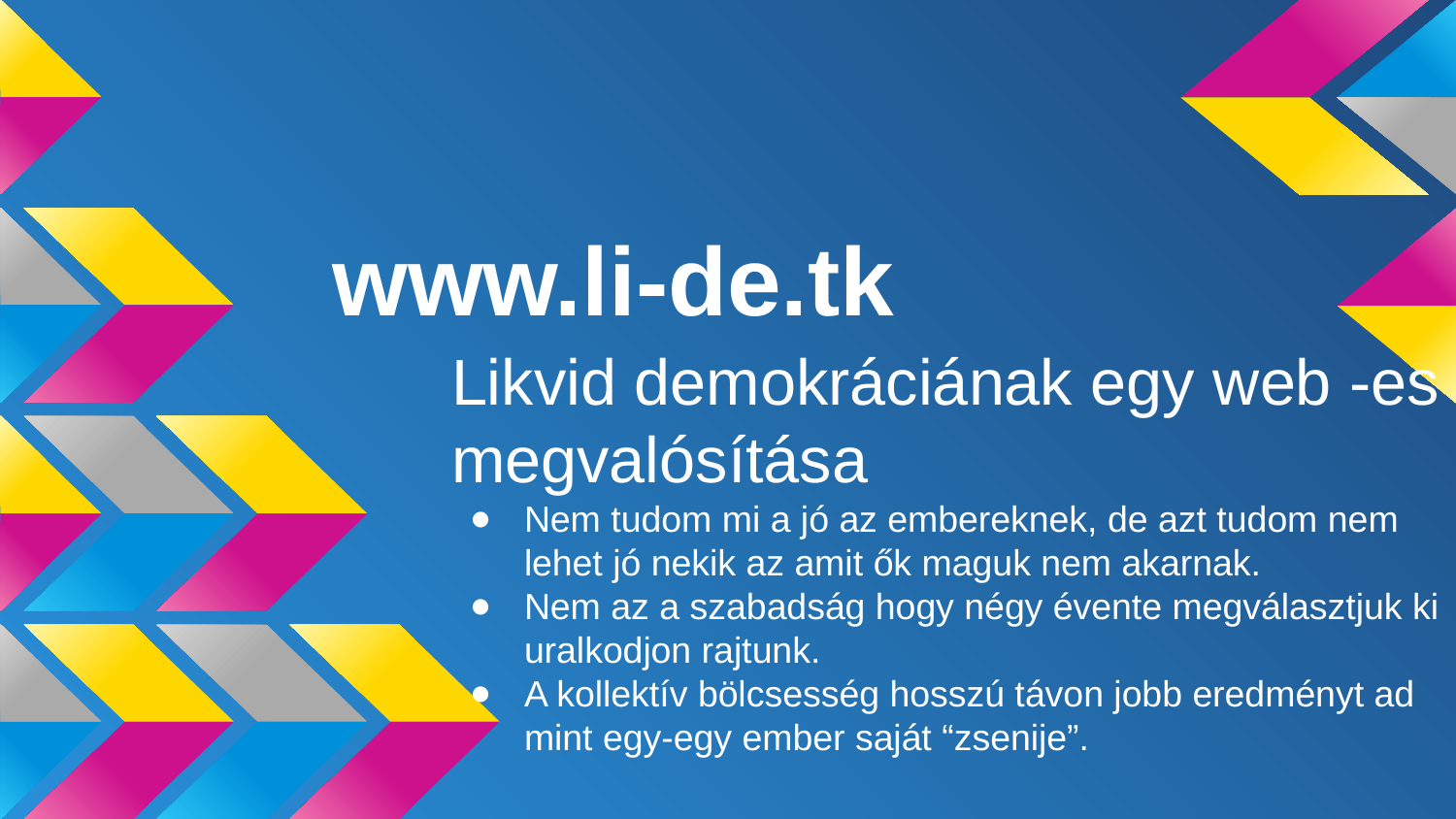

# www.li-de.tk
Likvid demokráciának egy web -es megvalósítása
Nem tudom mi a jó az embereknek, de azt tudom nem lehet jó nekik az amit ők maguk nem akarnak.
Nem az a szabadság hogy négy évente megválasztjuk ki uralkodjon rajtunk.
A kollektív bölcsesség hosszú távon jobb eredményt ad mint egy-egy ember saját “zsenije”.